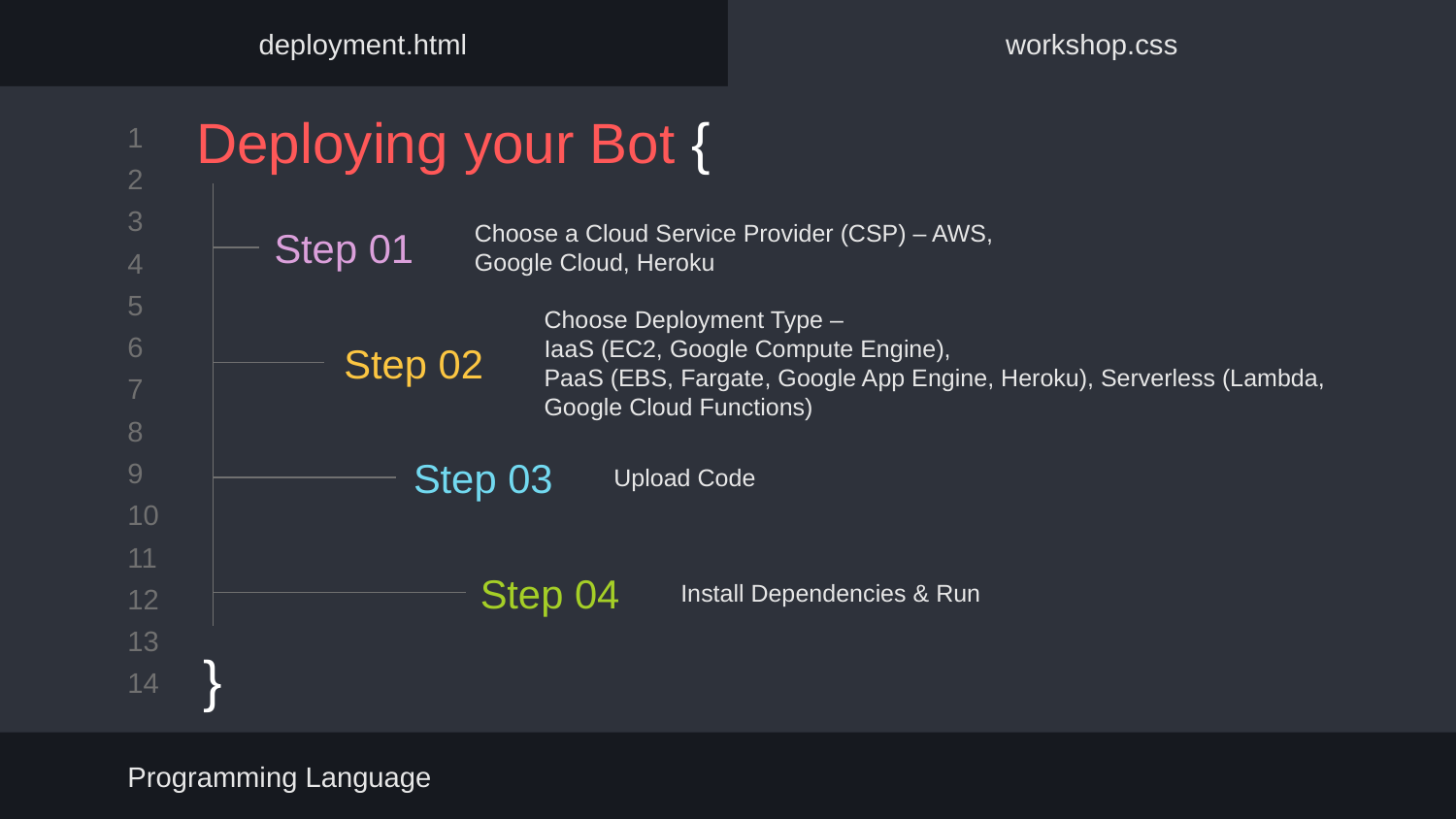

deployment.html
workshop.css
# Deploying your Bot {
Choose a Cloud Service Provider (CSP) – AWS, Google Cloud, Heroku
Step 01
Step 02
Choose Deployment Type –
IaaS (EC2, Google Compute Engine),
PaaS (EBS, Fargate, Google App Engine, Heroku), Serverless (Lambda, Google Cloud Functions)

Step 03
Upload Code

Step 04
Install Dependencies & Run

}
Programming Language